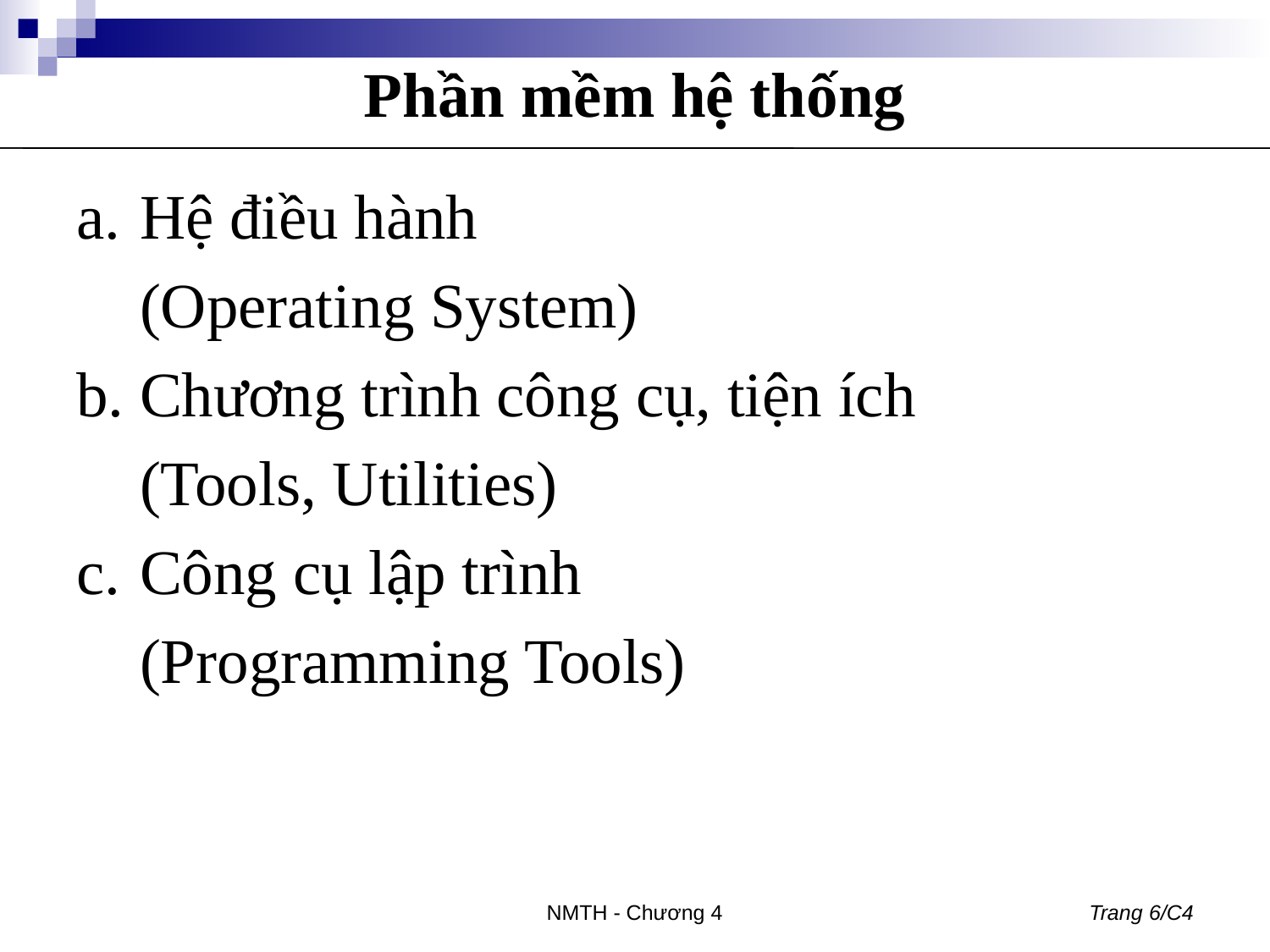

# Phần mềm hệ thống

Hệ điều hành
	(Operating System)
Chương trình công cụ, tiện ích
	(Tools, Utilities)
Công cụ lập trình
	(Programming Tools)

NMTH - Chương 4
Trang 6/C4